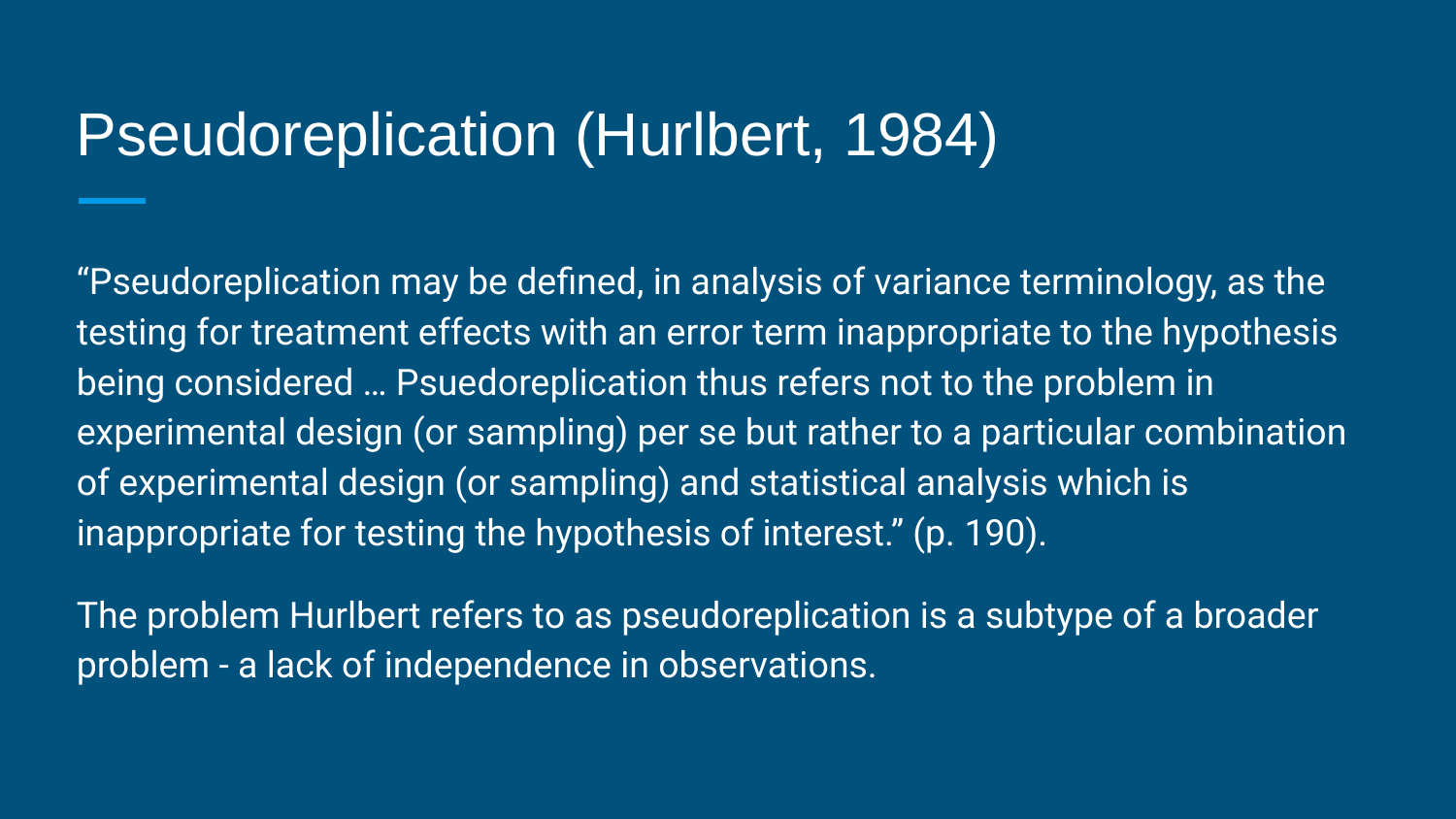

# Pseudoreplication (Hurlbert, 1984)
“Pseudoreplication may be defined, in analysis of variance terminology, as the testing for treatment effects with an error term inappropriate to the hypothesis being considered … Psuedoreplication thus refers not to the problem in experimental design (or sampling) per se but rather to a particular combination of experimental design (or sampling) and statistical analysis which is inappropriate for testing the hypothesis of interest.” (p. 190).
The problem Hurlbert refers to as pseudoreplication is a subtype of a broader problem - a lack of independence in observations.